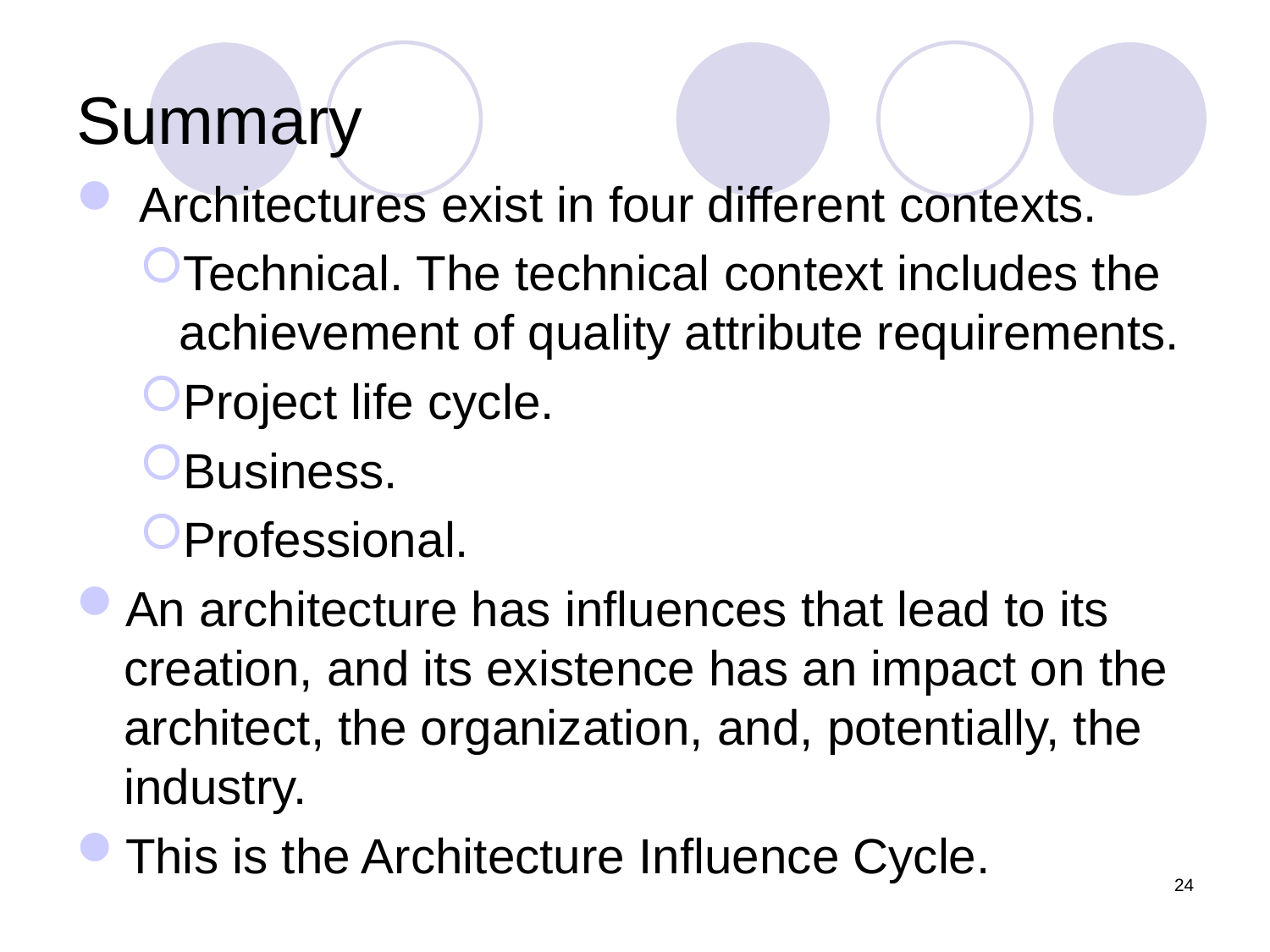

# Summary
 Architectures exist in four different contexts.
Technical. The technical context includes the achievement of quality attribute requirements.
Project life cycle.
Business.
Professional.
An architecture has influences that lead to its creation, and its existence has an impact on the architect, the organization, and, potentially, the industry.
This is the Architecture Influence Cycle.
24